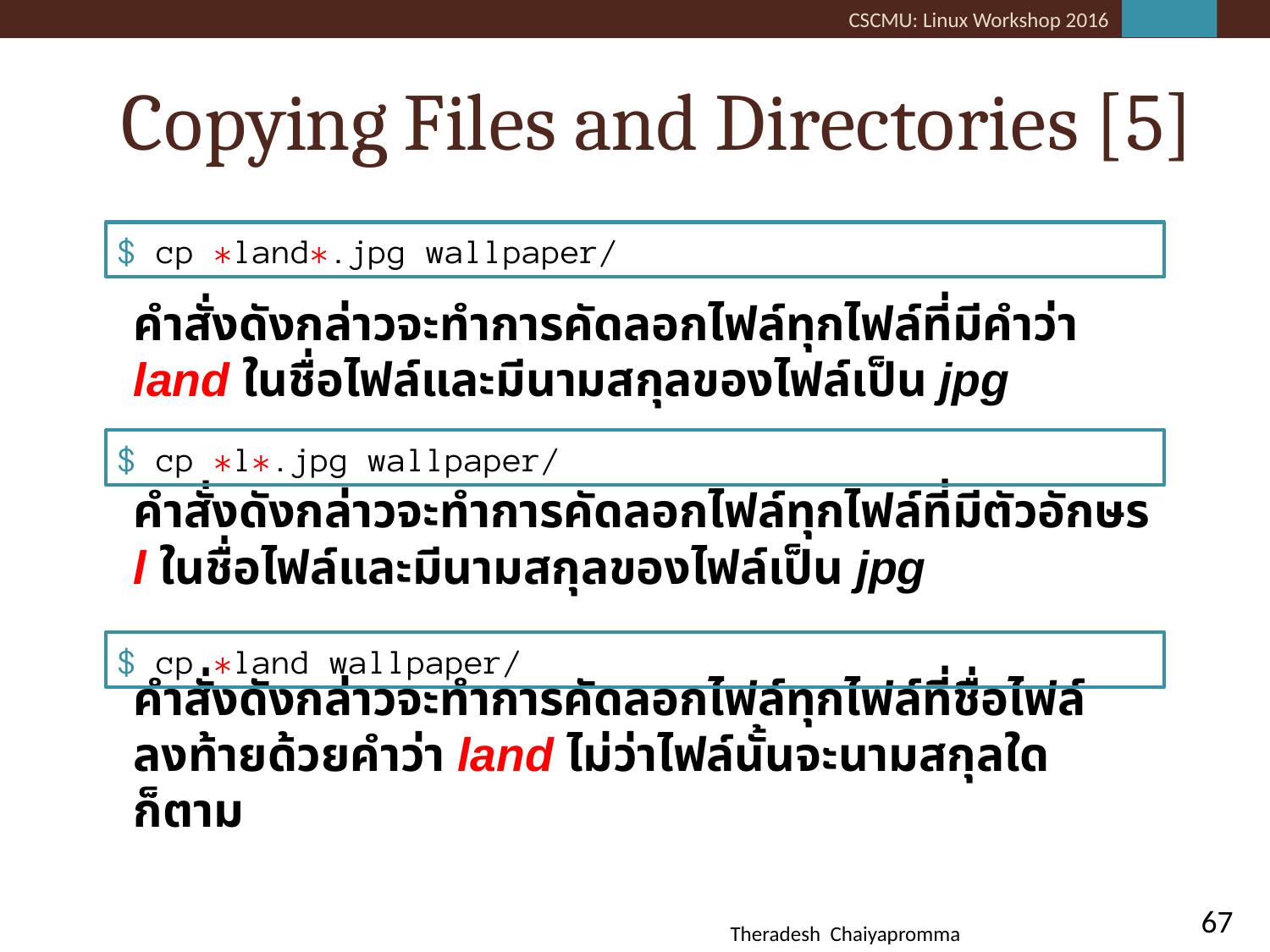

# Copying Files and Directories [5]

	คำสั่งดังกล่าวจะทำการคัดลอกไฟล์ทุกไฟล์ที่มีคำว่า land ในชื่อไฟล์และมีนามสกุลของไฟล์เป็น jpg

	คำสั่งดังกล่าวจะทำการคัดลอกไฟล์ทุกไฟล์ที่มีตัวอักษร l ในชื่อไฟล์และมีนามสกุลของไฟล์เป็น jpg

	คำสั่งดังกล่าวจะทำการคัดลอกไฟล์ทุกไฟล์ที่ชื่อไฟล์ลงท้ายด้วยคำว่า land ไม่ว่าไฟล์นั้นจะนามสกุลใดก็ตาม
$ cp *land*.jpg wallpaper/
$ cp *l*.jpg wallpaper/
$ cp *land wallpaper/
67
Theradesh  Chaiyapromma